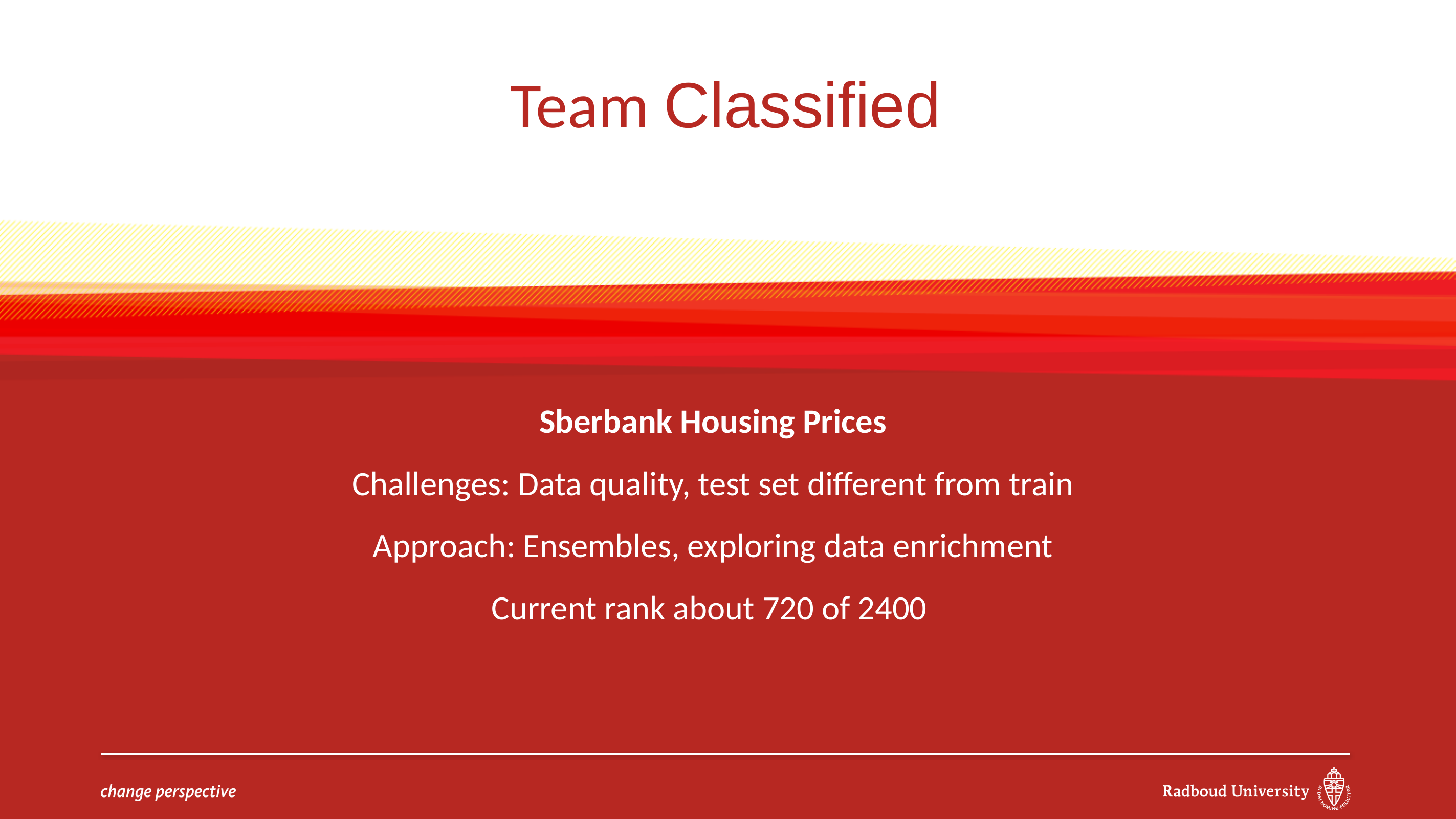

# Team Classified
Sberbank Housing Prices
Challenges: Data quality, test set different from train
Approach: Ensembles, exploring data enrichment
Current rank about 720 of 2400